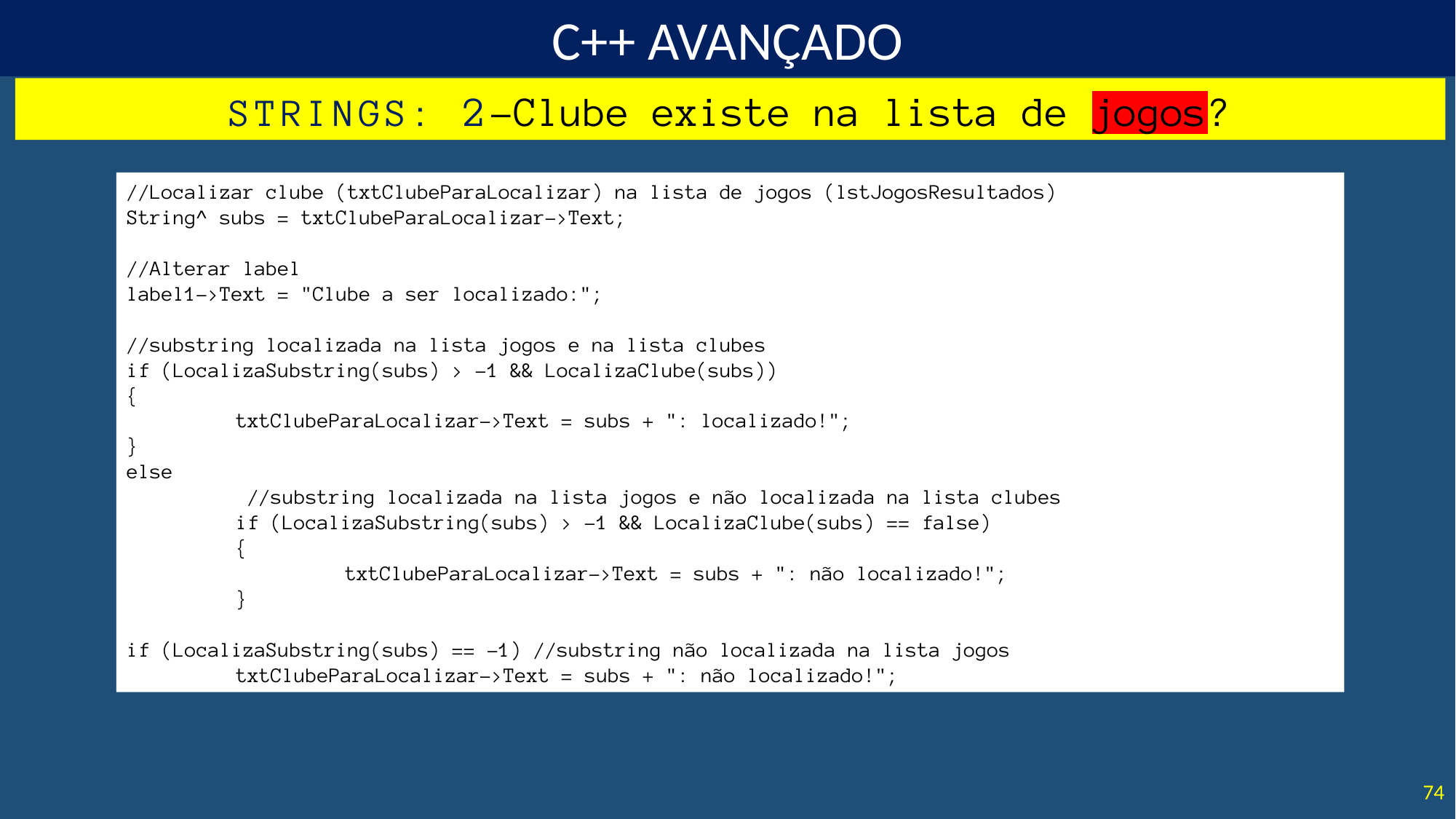

STRINGS: 2-Clube existe na lista de jogos?
//Localizar clube (txtClubeParaLocalizar) na lista de jogos (lstJogosResultados)
String^ subs = txtClubeParaLocalizar->Text;

//Alterar label
label1->Text = "Clube a ser localizado:";

//substring localizada na lista jogos e na lista clubes
if (LocalizaSubstring(subs) > -1 && LocalizaClube(subs))
{
	txtClubeParaLocalizar->Text = subs + ": localizado!";
}
else
	 //substring localizada na lista jogos e não localizada na lista clubes
	if (LocalizaSubstring(subs) > -1 && LocalizaClube(subs) == false)
	{
		txtClubeParaLocalizar->Text = subs + ": não localizado!";
	}

if (LocalizaSubstring(subs) == -1) //substring não localizada na lista jogos
	txtClubeParaLocalizar->Text = subs + ": não localizado!";